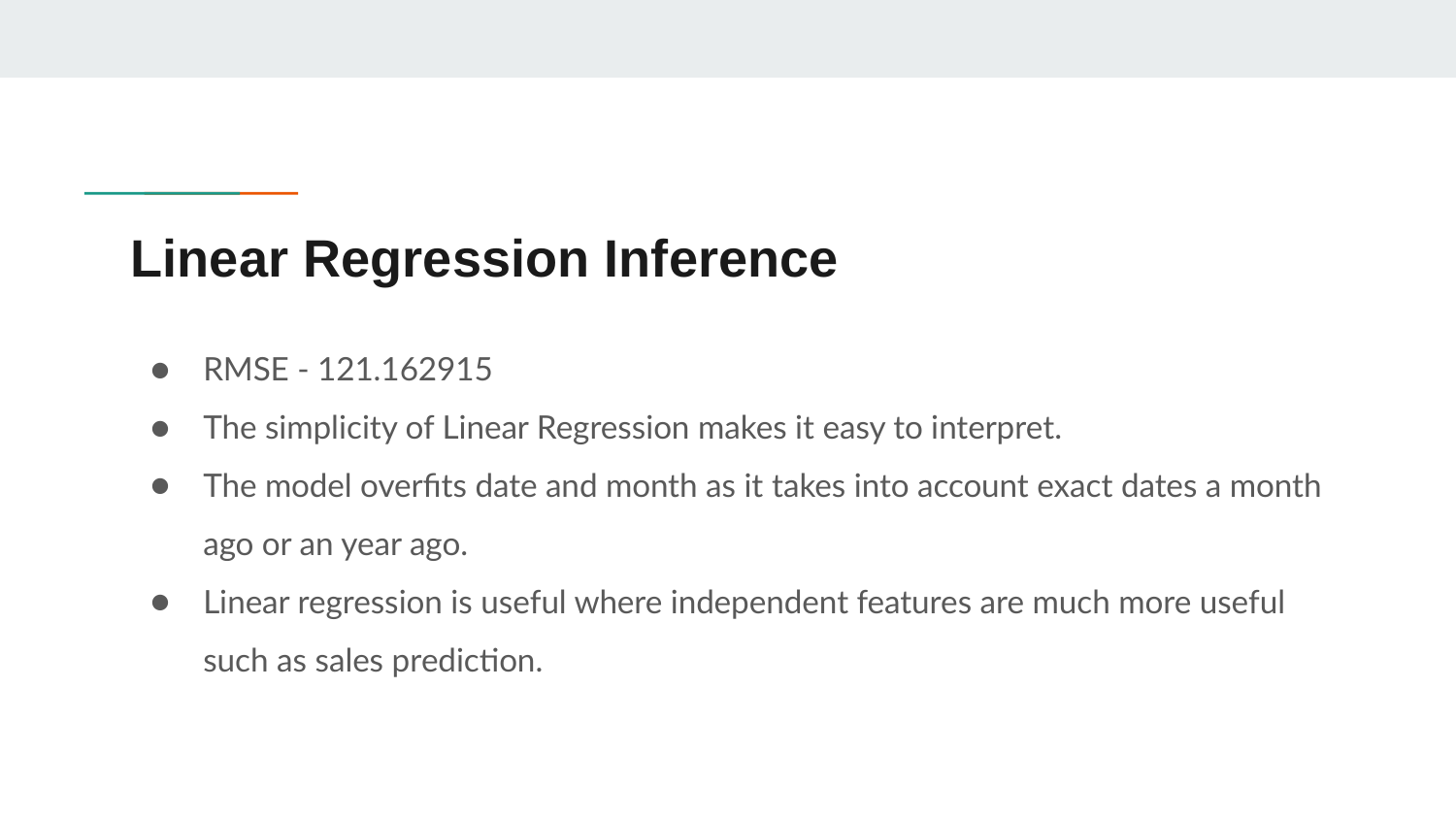

# Linear Regression Inference
RMSE - 121.162915
The simplicity of Linear Regression makes it easy to interpret.
The model overfits date and month as it takes into account exact dates a month ago or an year ago.
Linear regression is useful where independent features are much more useful such as sales prediction.